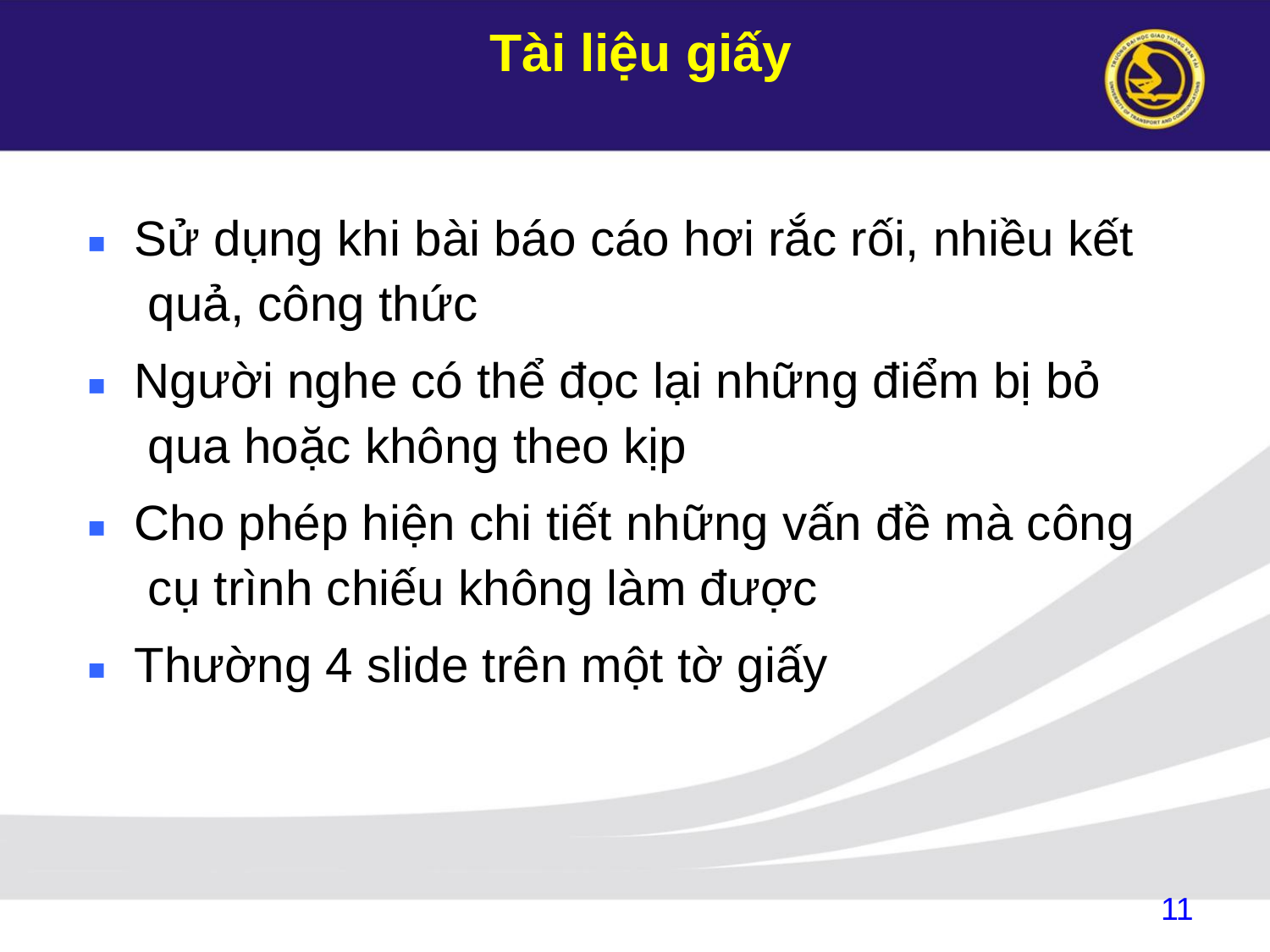

# Tài liệu giấy
Sử dụng khi bài báo cáo hơi rắc rối, nhiều kết  quả, công thức
Người nghe có thể đọc lại những điểm bị bỏ  qua hoặc không theo kịp
Cho phép hiện chi tiết những vấn đề mà công  cụ trình chiếu không làm được
Thường 4 slide trên một tờ giấy
11